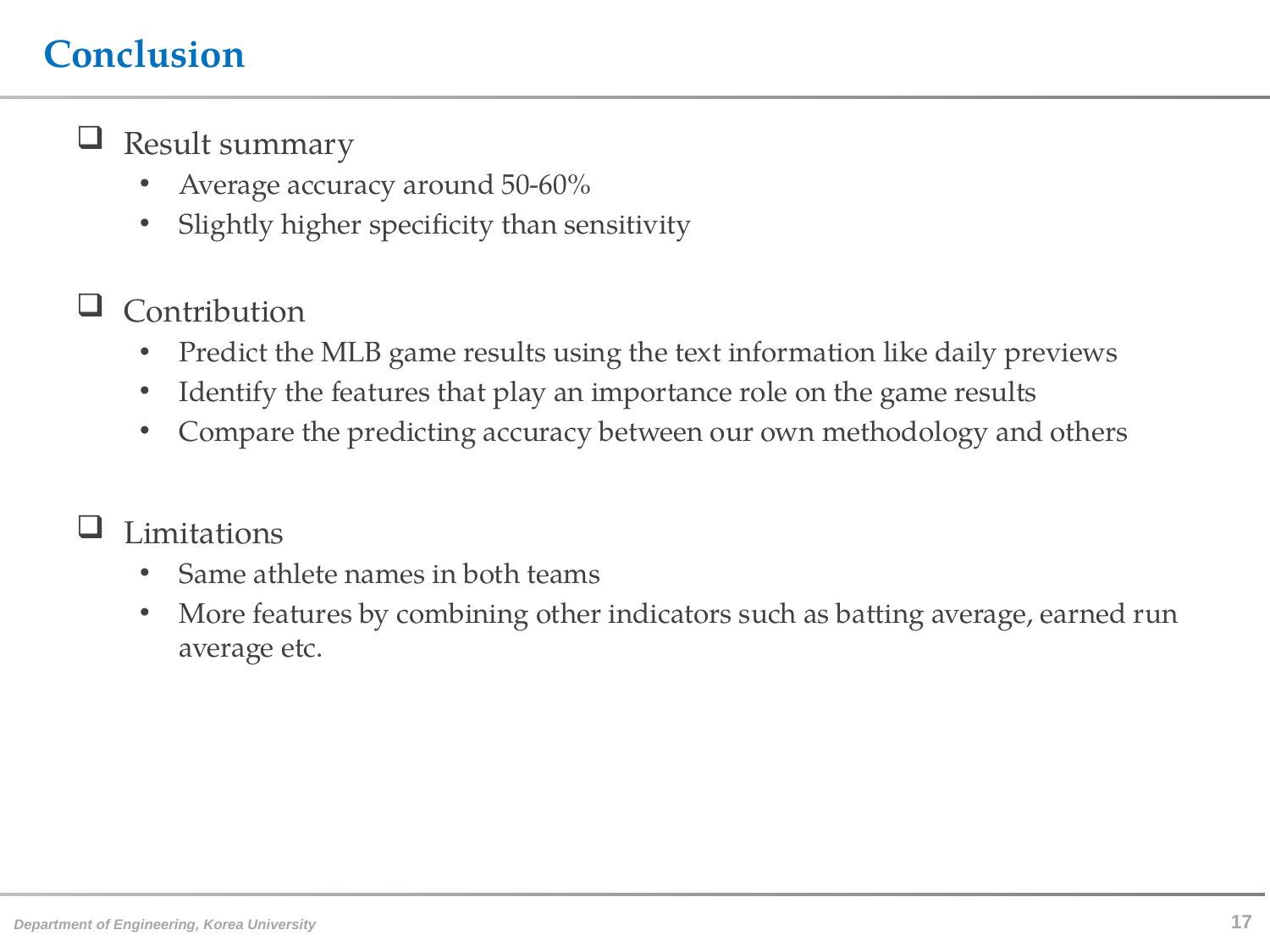

# Conclusion
Result summary
Average accuracy around 50-60%
Slightly higher specificity than sensitivity

Contribution
Predict the MLB game results using the text information like daily previews
Identify the features that play an importance role on the game results
Compare the predicting accuracy between our own methodology and others

Limitations
Same athlete names in both teams
More features by combining other indicators such as batting average, earned run average etc.